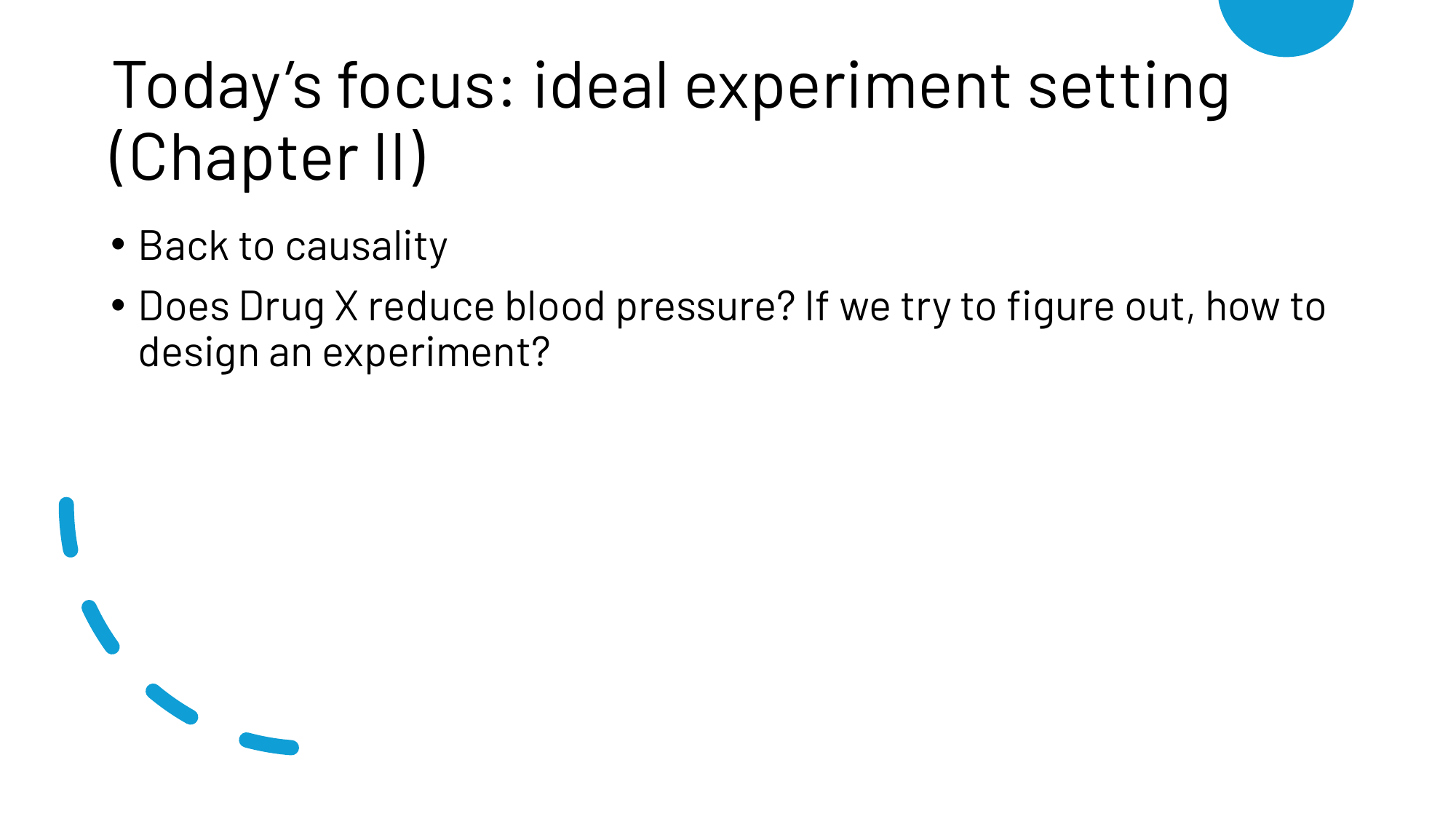

# Today’s focus: ideal experiment setting (Chapter II)
Back to causality
Does Drug X reduce blood pressure? If we try to figure out, how to design an experiment?